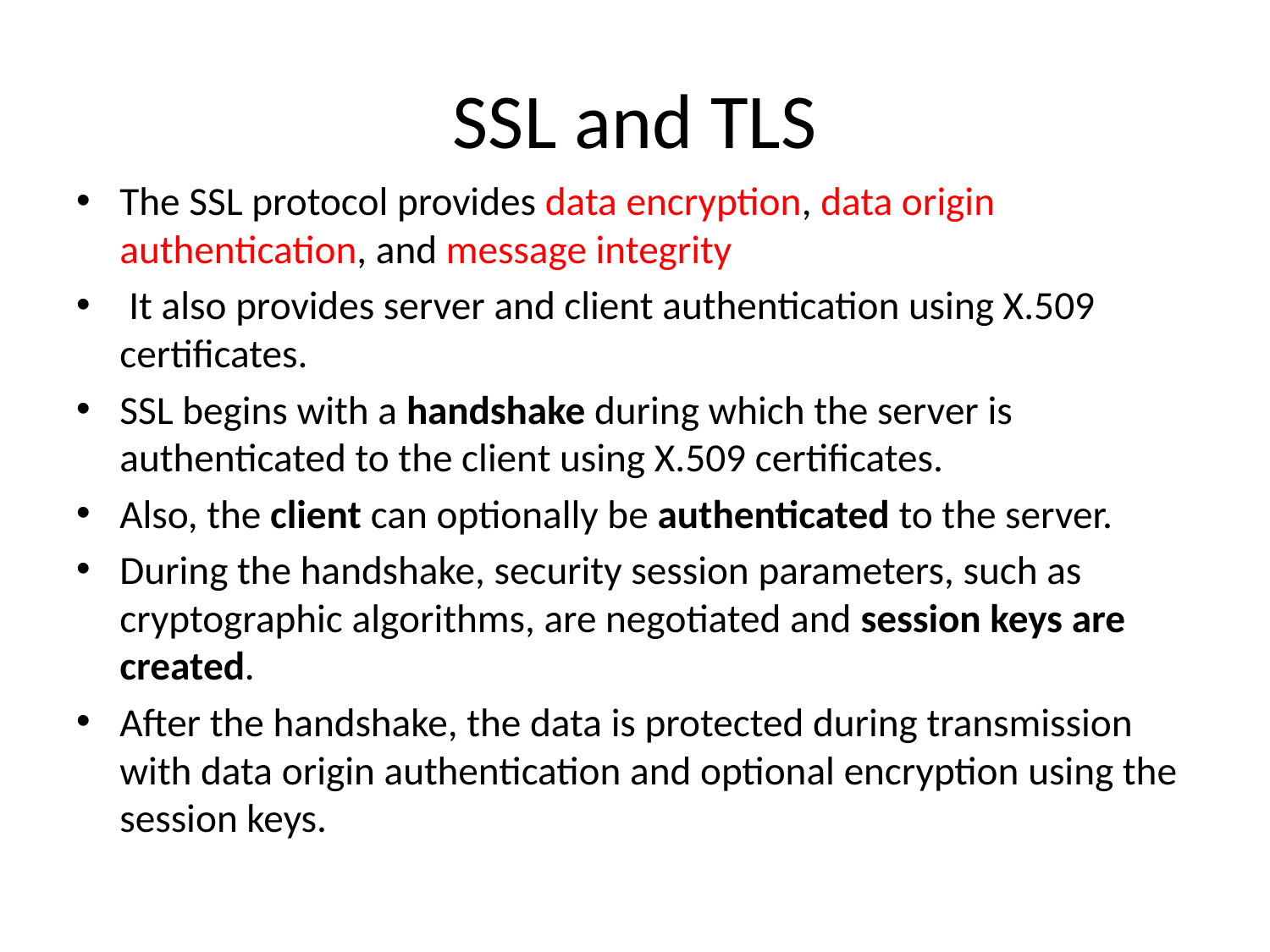

# SSL and TLS
The SSL protocol provides data encryption, data origin authentication, and message integrity
 It also provides server and client authentication using X.509 certificates.
SSL begins with a handshake during which the server is authenticated to the client using X.509 certificates.
Also, the client can optionally be authenticated to the server.
During the handshake, security session parameters, such as cryptographic algorithms, are negotiated and session keys are created.
After the handshake, the data is protected during transmission with data origin authentication and optional encryption using the session keys.